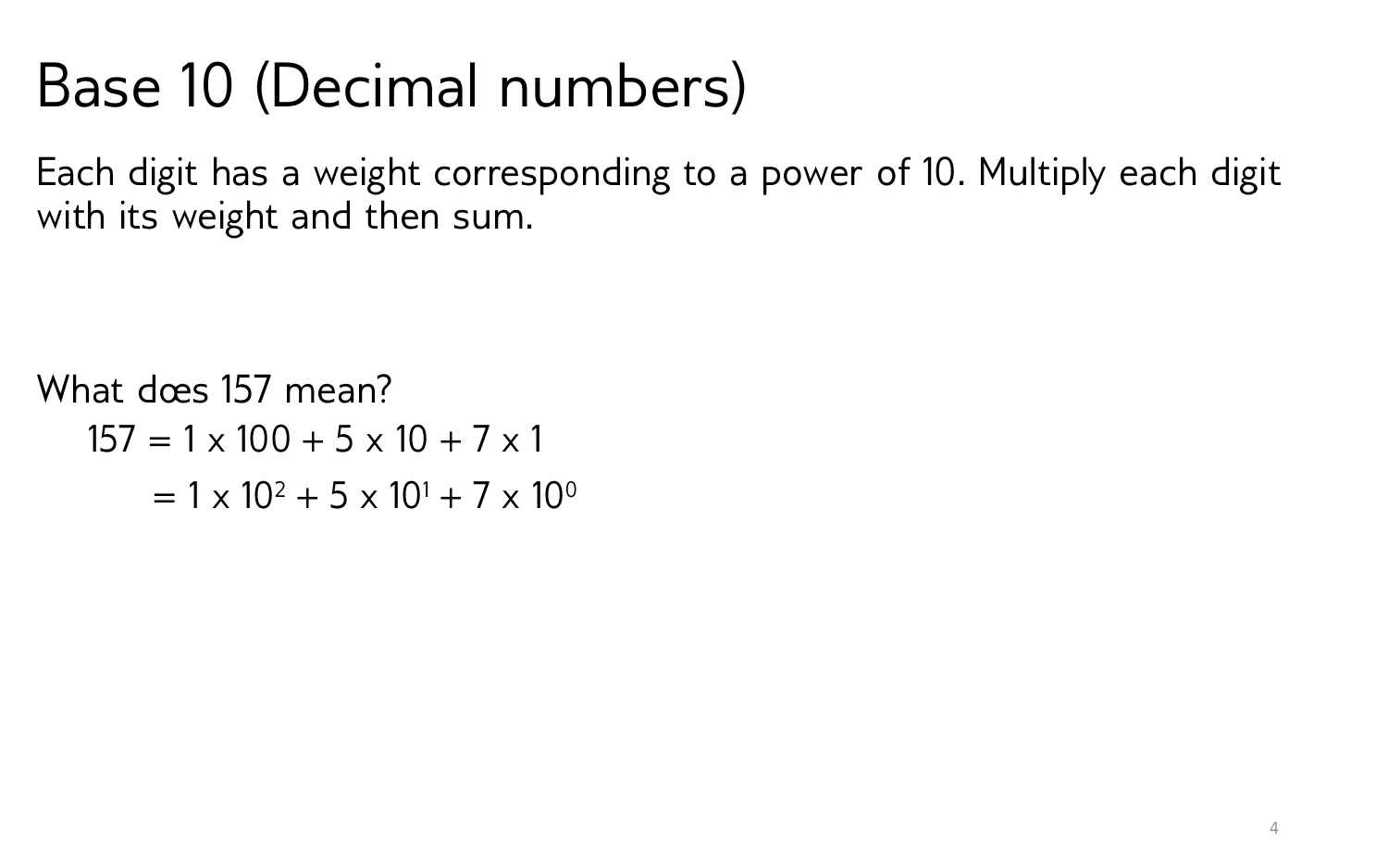

# Base 10 (Decimal numbers)
Each digit has a weight corresponding to a power of 10. Multiply each digit with its weight and then sum.

What does 157 mean?
157 = 1 x 100 + 5 x 10 + 7 x 1
          = 1 x 102 + 5 x 101 + 7 x 100

4